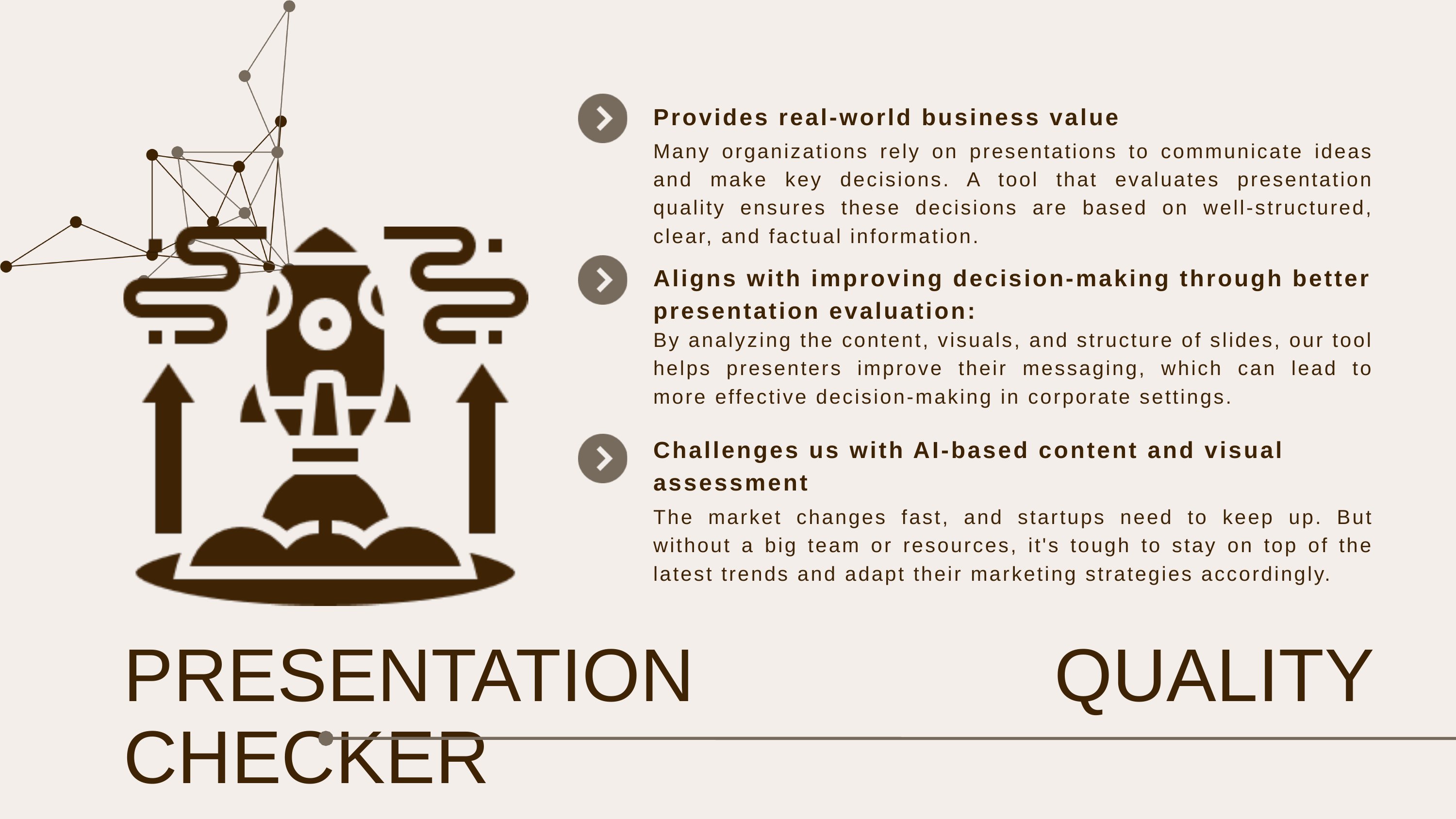

Provides real-world business value

Many organizations rely on presentations to communicate ideas and make key decisions. A tool that evaluates presentation quality ensures these decisions are based on well-structured, clear, and factual information.

Aligns with improving decision-making through better presentation evaluation:

By analyzing the content, visuals, and structure of slides, our tool helps presenters improve their messaging, which can lead to more effective decision-making in corporate settings.

Challenges us with AI-based content and visual assessment

The market changes fast, and startups need to keep up. But without a big team or resources, it's tough to stay on top of the latest trends and adapt their marketing strategies accordingly.
PRESENTATION QUALITY CHECKER